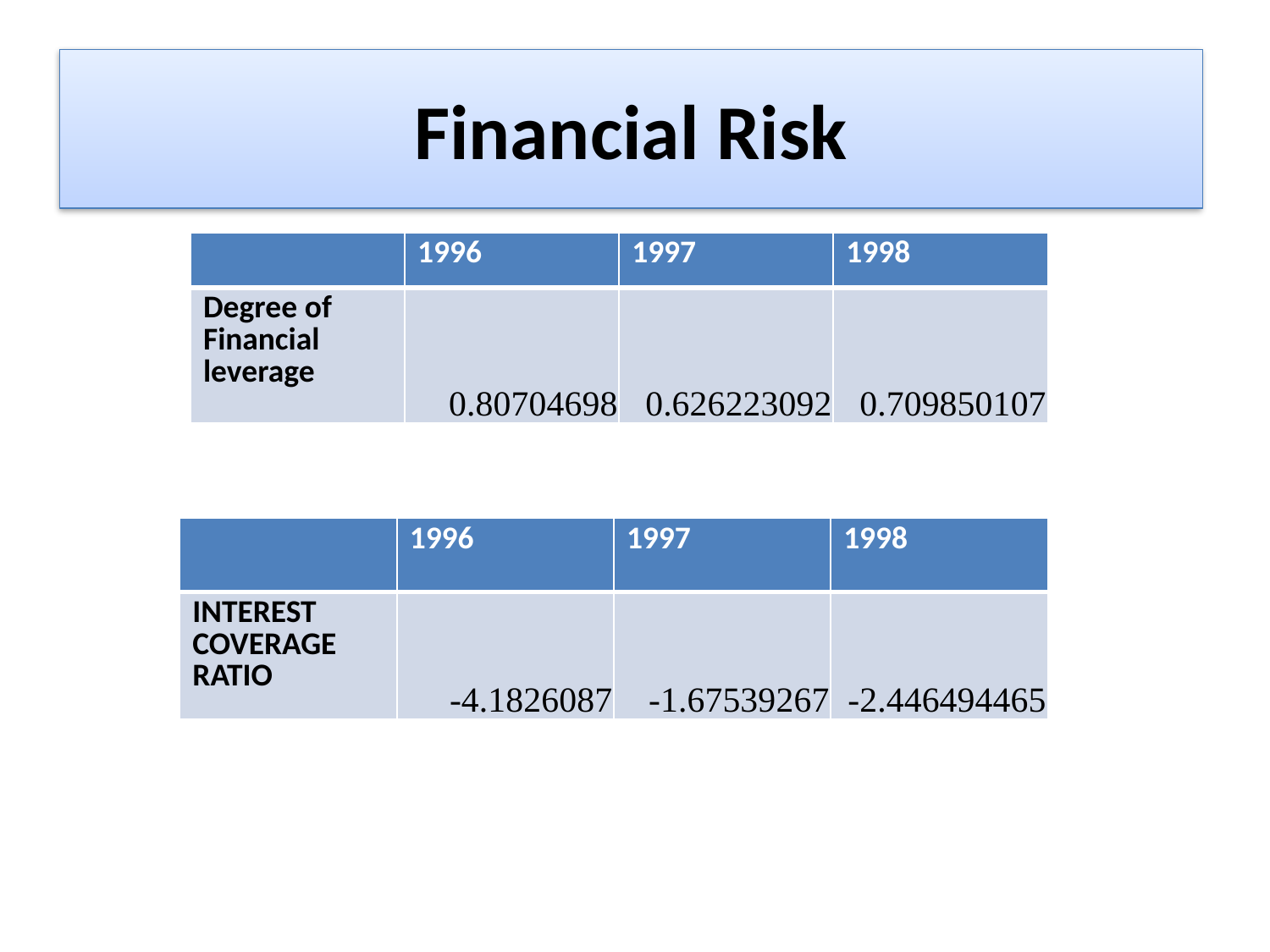

# Financial Risk
|  | 1996 | 1997 | 1998 |
| --- | --- | --- | --- |
| Degree of Financial leverage | 0.80704698 | 0.626223092 | 0.709850107 |
|  | 1996 | 1997 | 1998 |
| --- | --- | --- | --- |
| INTEREST COVERAGE RATIO | -4.1826087 | -1.67539267 | -2.446494465 |